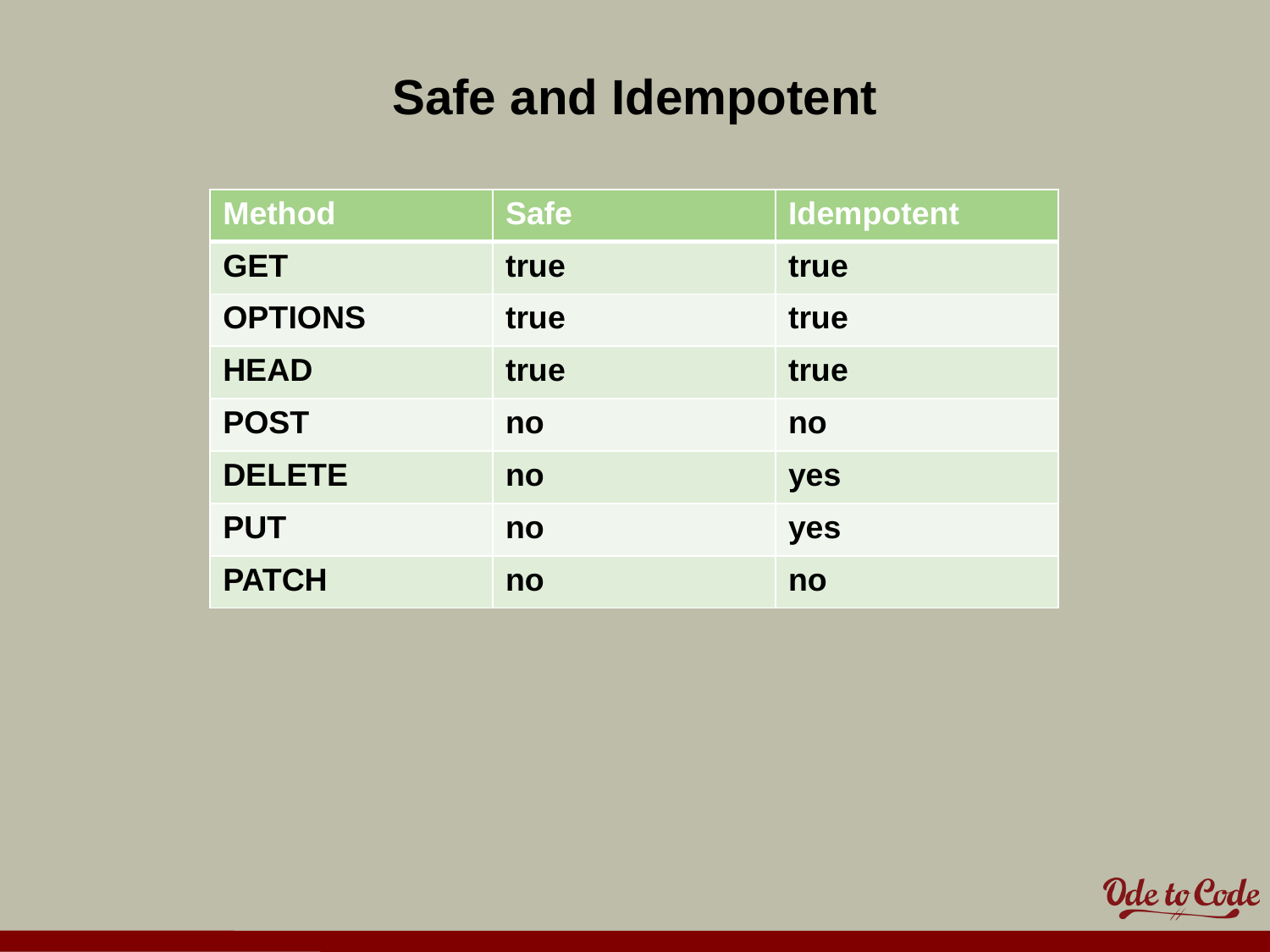

# Safe and Idempotent
| Method | Safe | Idempotent |
| --- | --- | --- |
| GET | true | true |
| OPTIONS | true | true |
| HEAD | true | true |
| POST | no | no |
| DELETE | no | yes |
| PUT | no | yes |
| PATCH | no | no |